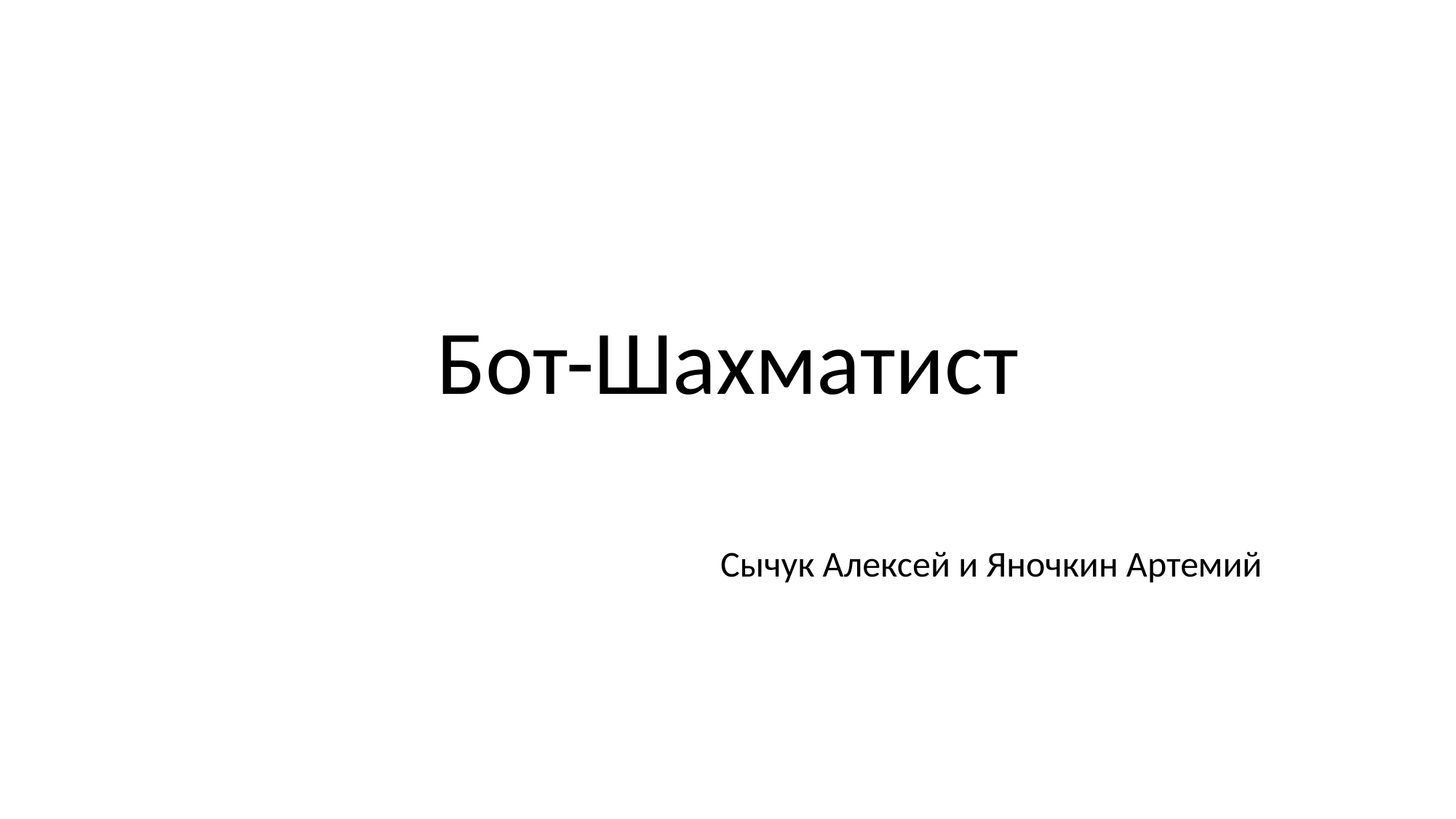

# Бот-Шахматист
Сычук Алексей и Яночкин Артемий